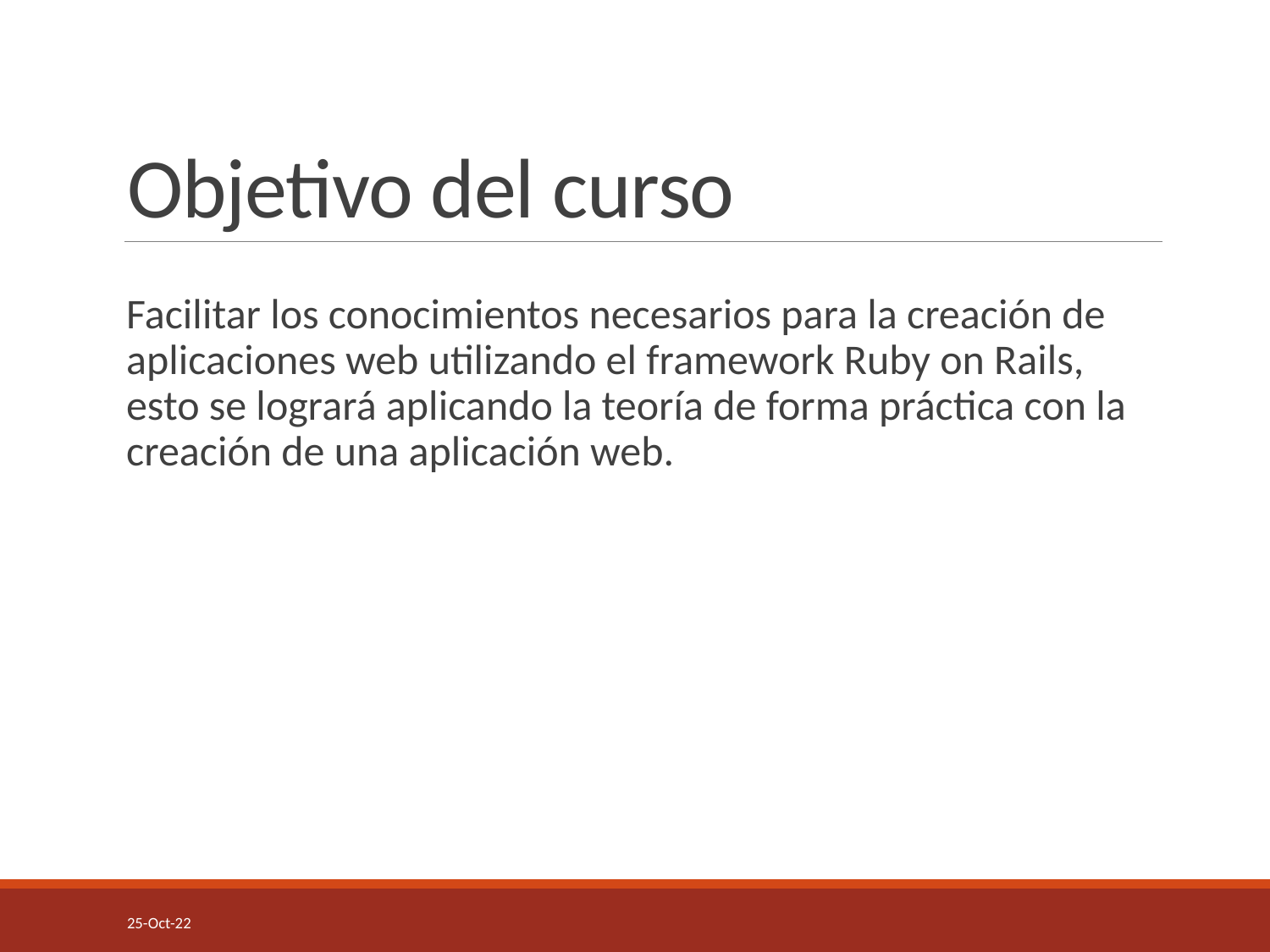

# Objetivo del curso
Facilitar los conocimientos necesarios para la creación de aplicaciones web utilizando el framework Ruby on Rails, esto se logrará aplicando la teoría de forma práctica con la creación de una aplicación web.
25-Oct-22